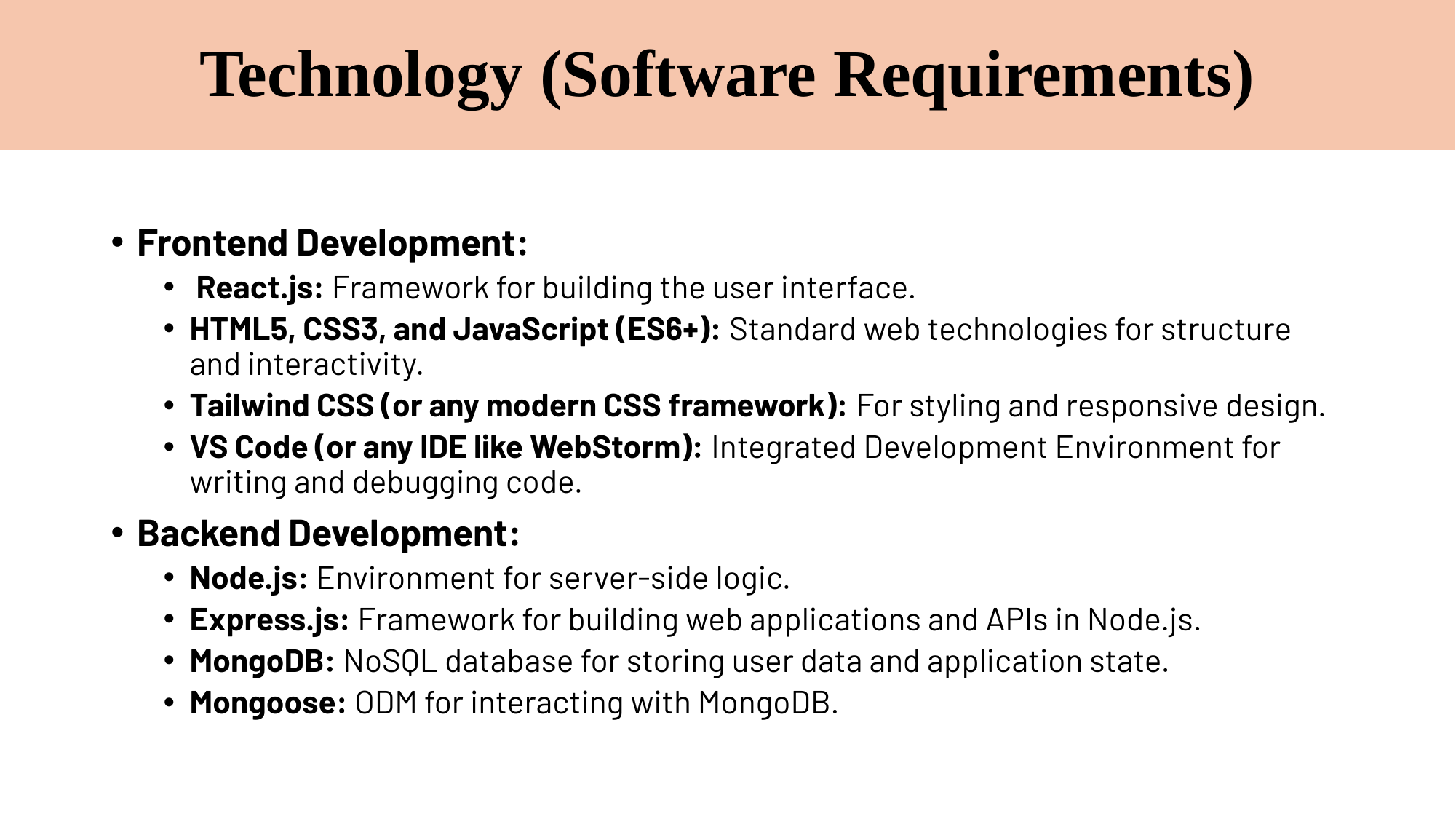

# Technology (Software Requirements)
Frontend Development:
 React.js: Framework for building the user interface.
HTML5, CSS3, and JavaScript (ES6+): Standard web technologies for structure and interactivity.
Tailwind CSS (or any modern CSS framework): For styling and responsive design.
VS Code (or any IDE like WebStorm): Integrated Development Environment for writing and debugging code.
Backend Development:
Node.js: Environment for server-side logic.
Express.js: Framework for building web applications and APIs in Node.js.
MongoDB: NoSQL database for storing user data and application state.
Mongoose: ODM for interacting with MongoDB.